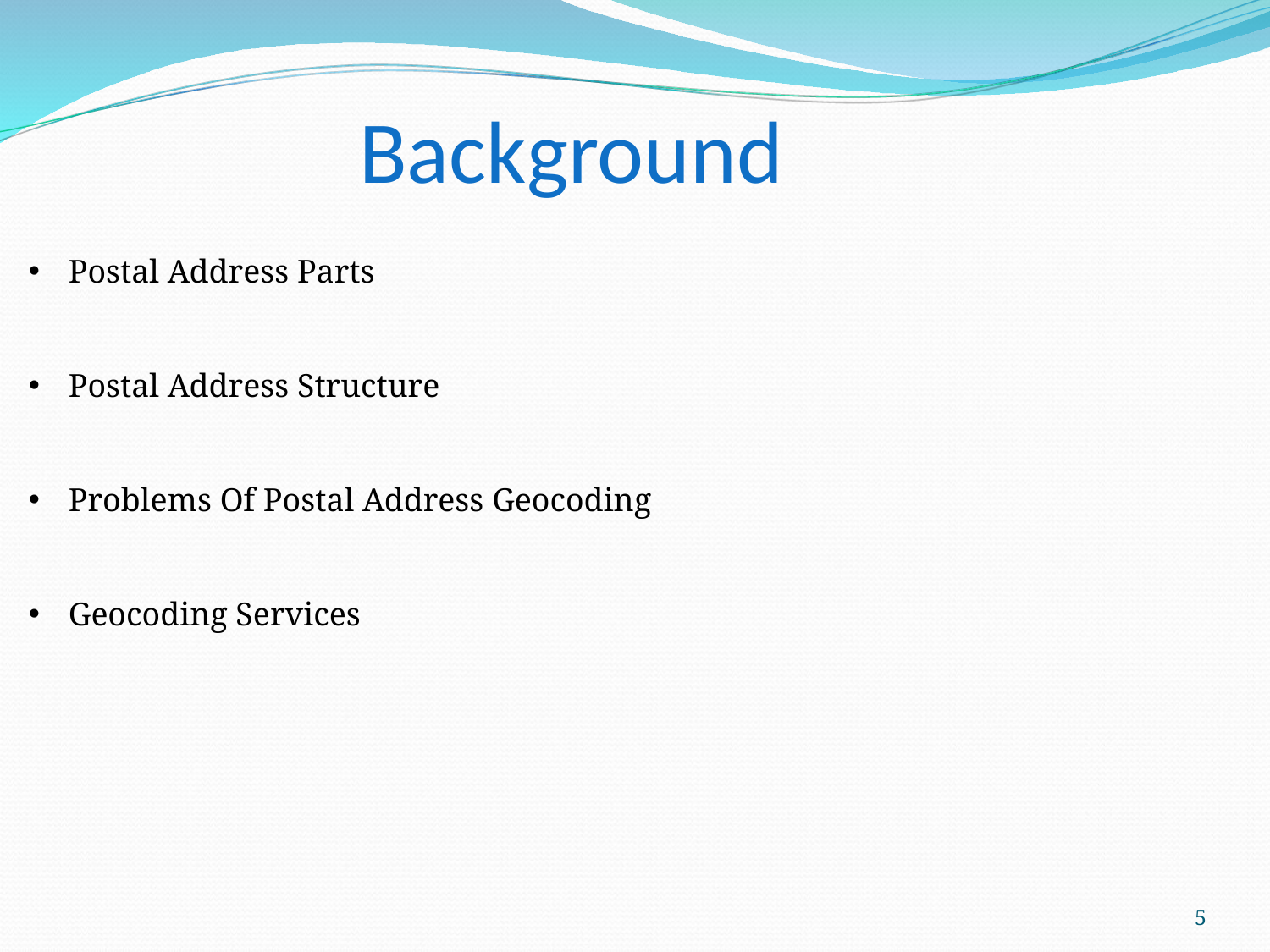

Background
Postal Address Parts

Postal Address Structure

Problems Of Postal Address Geocoding

Geocoding Services

5